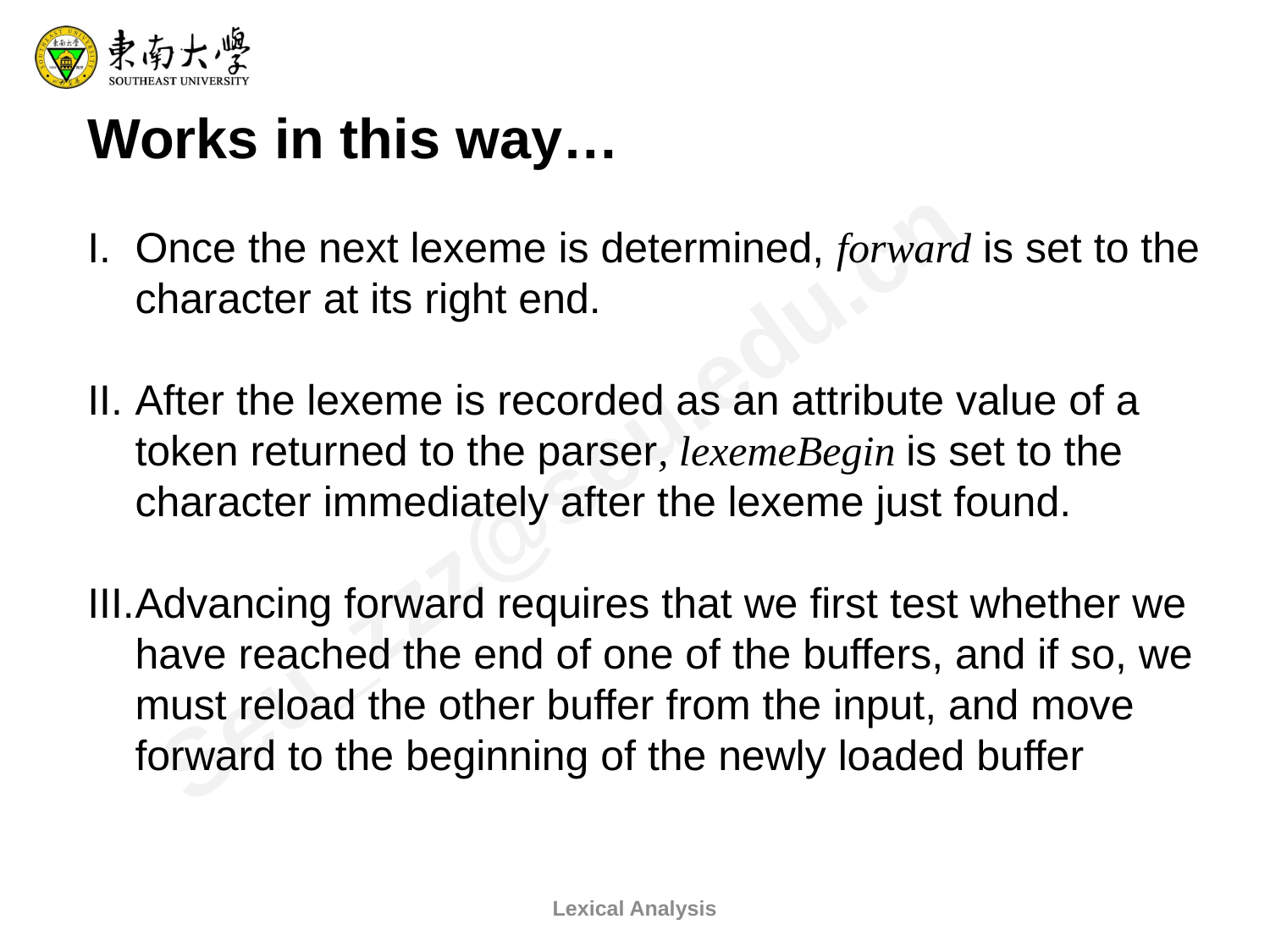

Works in this way…

Once the next lexeme is determined, forward is set to the character at its right end.

After the lexeme is recorded as an attribute value of a token returned to the parser, lexemeBegin is set to the character immediately after the lexeme just found.

Advancing forward requires that we first test whether we have reached the end of one of the buffers, and if so, we must reload the other buffer from the input, and move forward to the beginning of the newly loaded buffer

Lexical Analysis
18